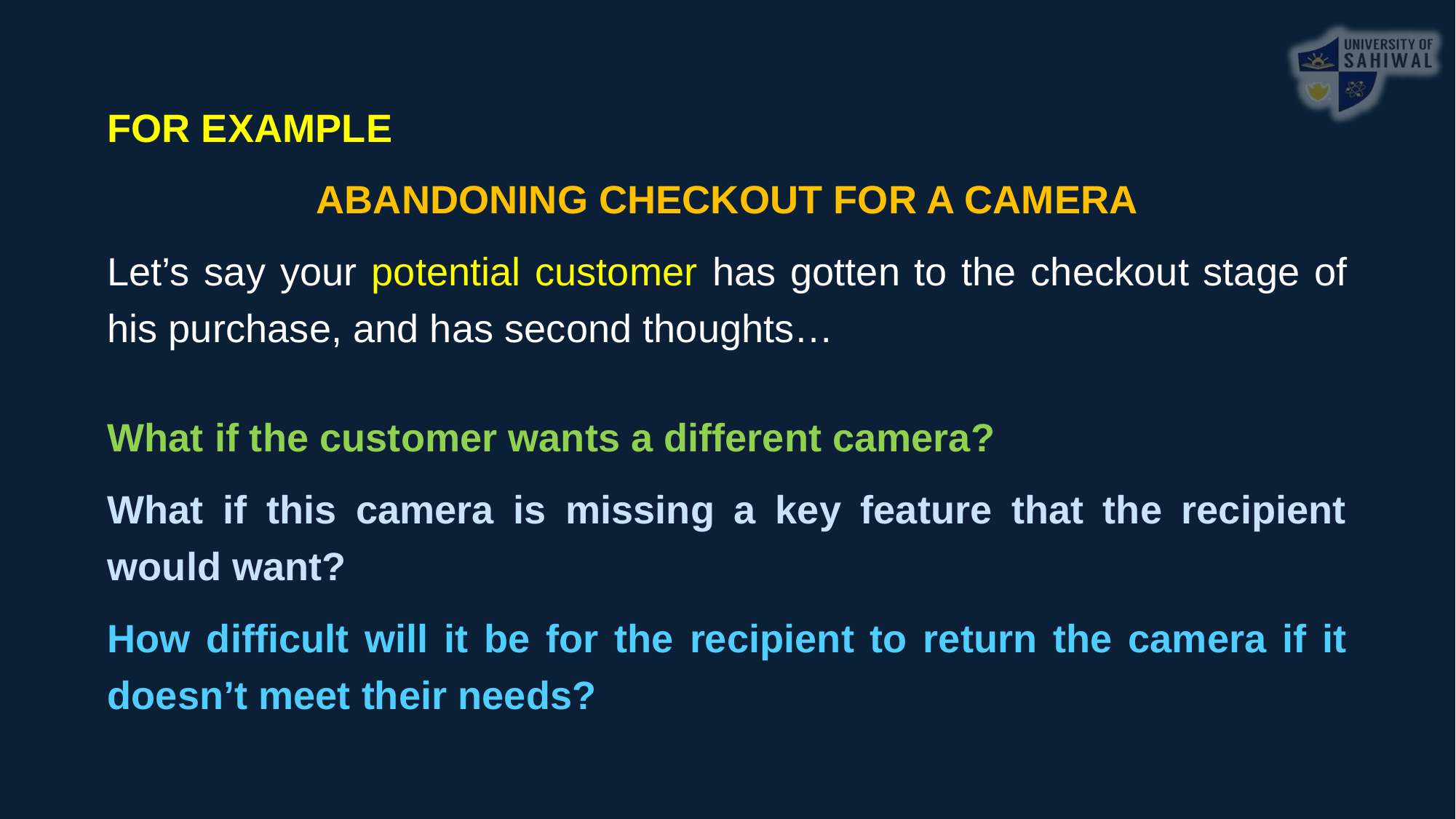

FOR EXAMPLE
ABANDONING CHECKOUT FOR A CAMERA
Let’s say your potential customer has gotten to the checkout stage of his purchase, and has second thoughts…

What if the customer wants a different camera?
What if this camera is missing a key feature that the recipient would want?
How difficult will it be for the recipient to return the camera if it doesn’t meet their needs?